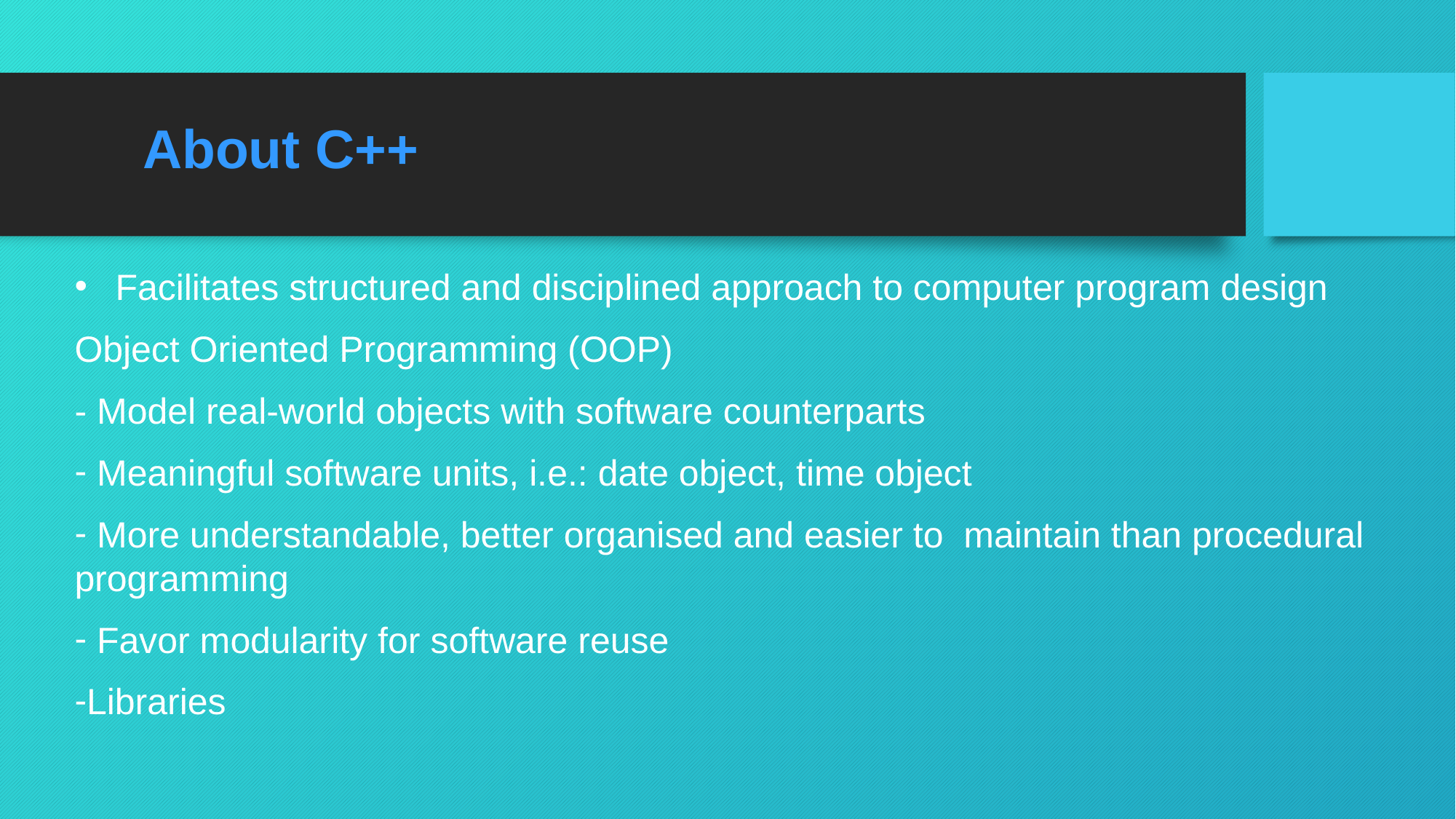

About C++

Facilitates structured and disciplined approach to computer program design
Object Oriented Programming (OOP)
- Model real-world objects with software counterparts
 Meaningful software units, i.e.: date object, time object
 More understandable, better organised and easier to  maintain than procedural programming
 Favor modularity for software reuse
Libraries